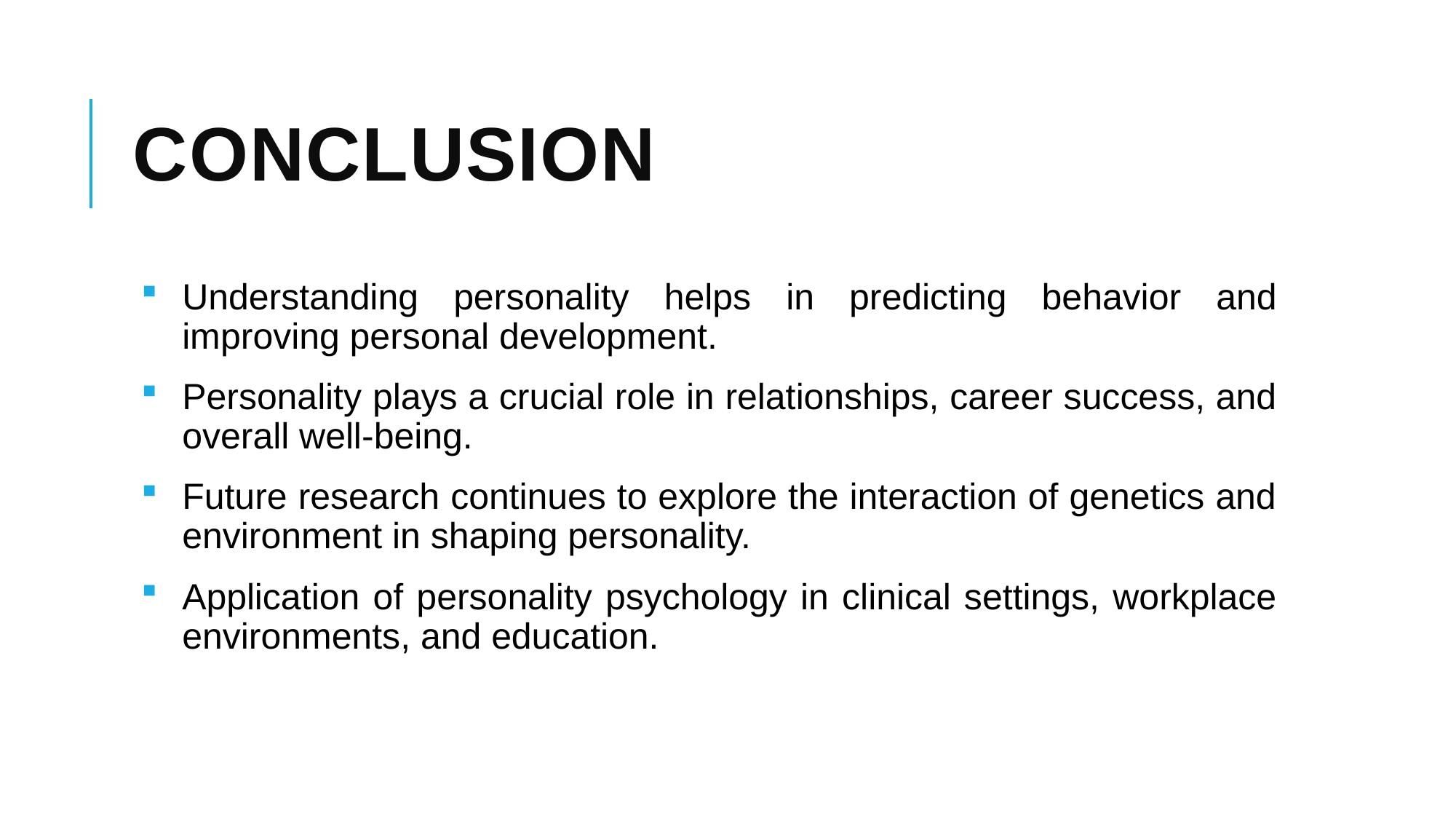

# Conclusion
Understanding personality helps in predicting behavior and improving personal development.
Personality plays a crucial role in relationships, career success, and overall well-being.
Future research continues to explore the interaction of genetics and environment in shaping personality.
Application of personality psychology in clinical settings, workplace environments, and education.